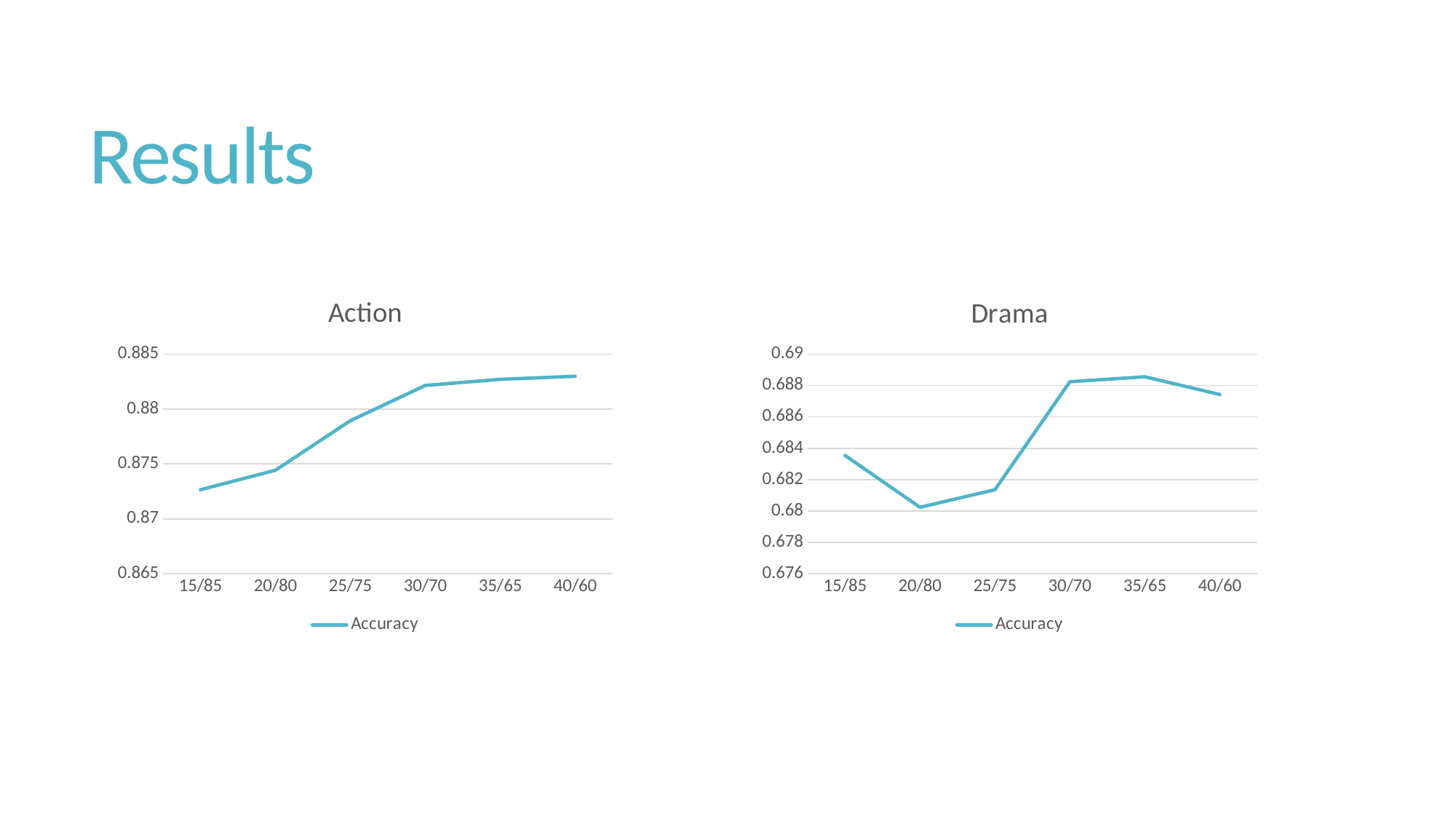

# Results

### Chart: Action

| Category | Accuracy |
|---|---|
| 15/85 | 0.87265055619486 |
| 20/80 | 0.874424626006904 |
| 25/75 | 0.878941311852704 |
| 30/70 | 0.882144227080936 |
| 35/65 | 0.882705901693243 |
| 40/60 | 0.8829833141542 |

### Chart: Drama

| Category | Accuracy |
|---|---|
| 15/85 | 0.683544303797468 |
| 20/80 | 0.680235903337169 |
| 25/75 | 0.681357882623705 |
| 30/70 | 0.688243191407748 |
| 35/65 | 0.688558277165872 |
| 40/60 | 0.687428078250863 |